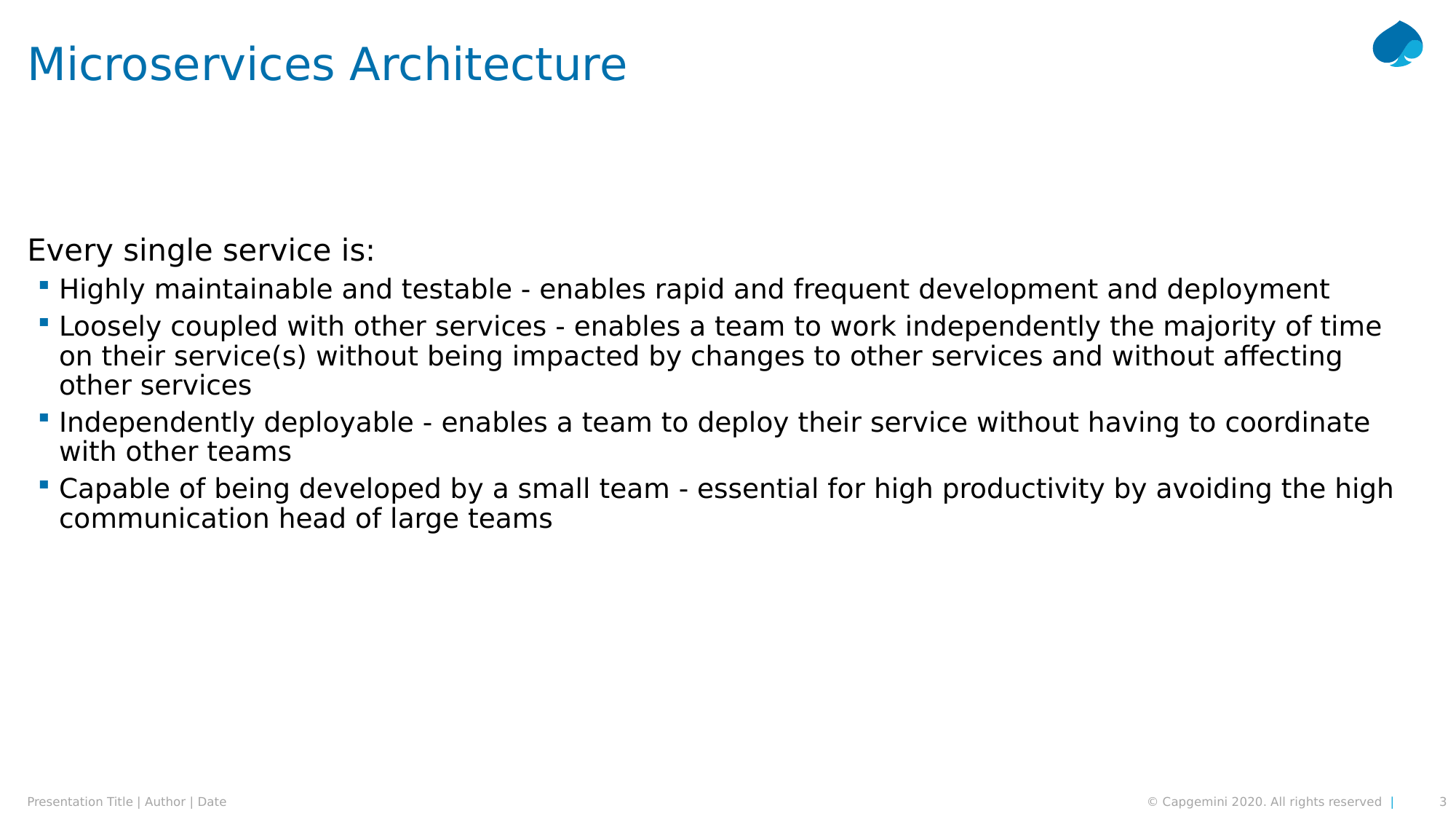

# Microservices Architecture
Every single service is:
Highly maintainable and testable - enables rapid and frequent development and deployment
Loosely coupled with other services - enables a team to work independently the majority of time on their service(s) without being impacted by changes to other services and without affecting other services
Independently deployable - enables a team to deploy their service without having to coordinate with other teams
Capable of being developed by a small team - essential for high productivity by avoiding the high communication head of large teams